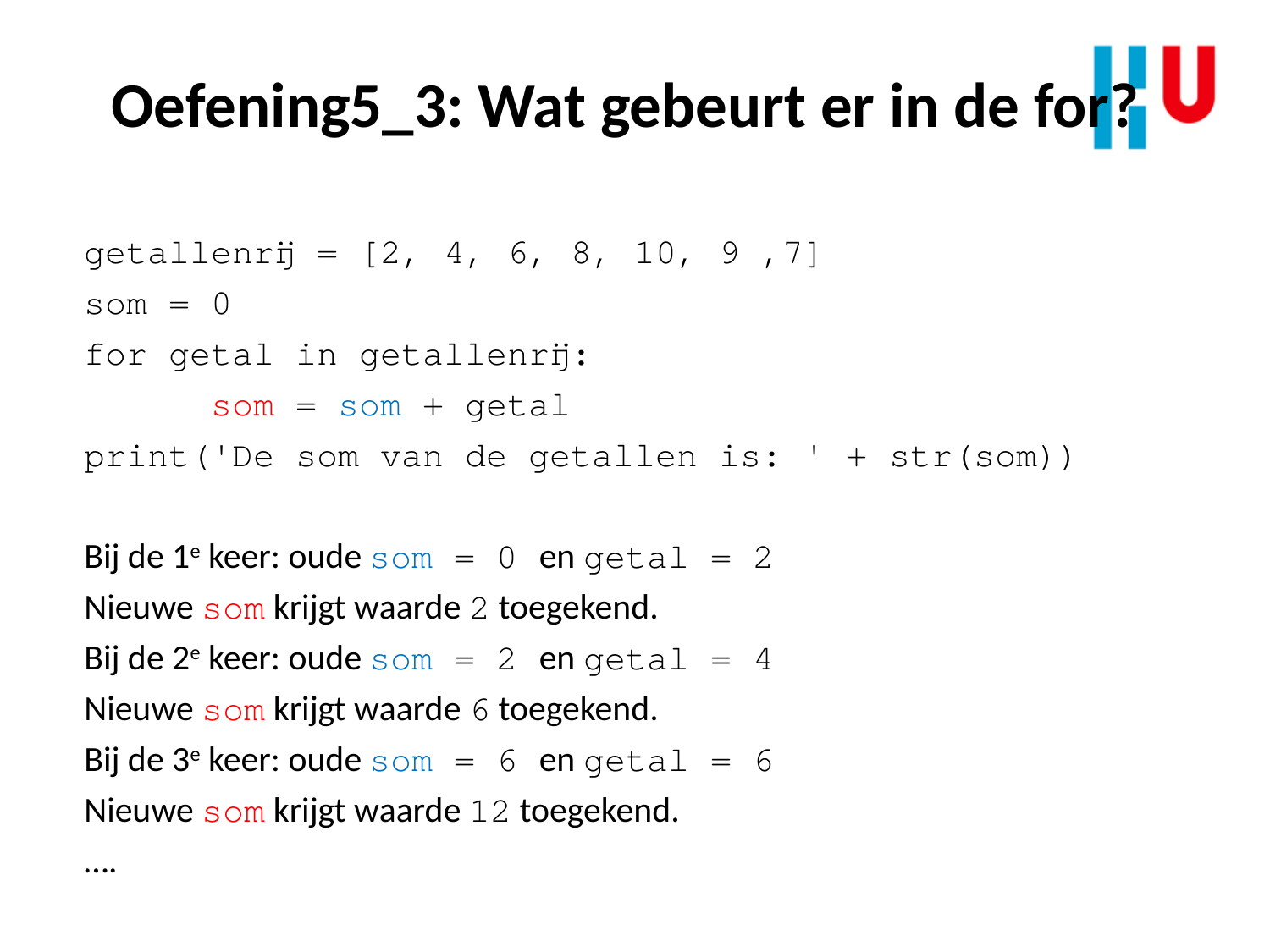

Oefening5_3: Wat gebeurt er in de for?
getallenrij = [2, 4, 6, 8, 10, 9 ,7]
som = 0
for getal in getallenrij:
	som = som + getal
print('De som van de getallen is: ' + str(som))

Bij de 1e keer: oude som = 0 en getal = 2
Nieuwe som krijgt waarde 2 toegekend.
Bij de 2e keer: oude som = 2 en getal = 4
Nieuwe som krijgt waarde 6 toegekend.
Bij de 3e keer: oude som = 6 en getal = 6
Nieuwe som krijgt waarde 12 toegekend.
….